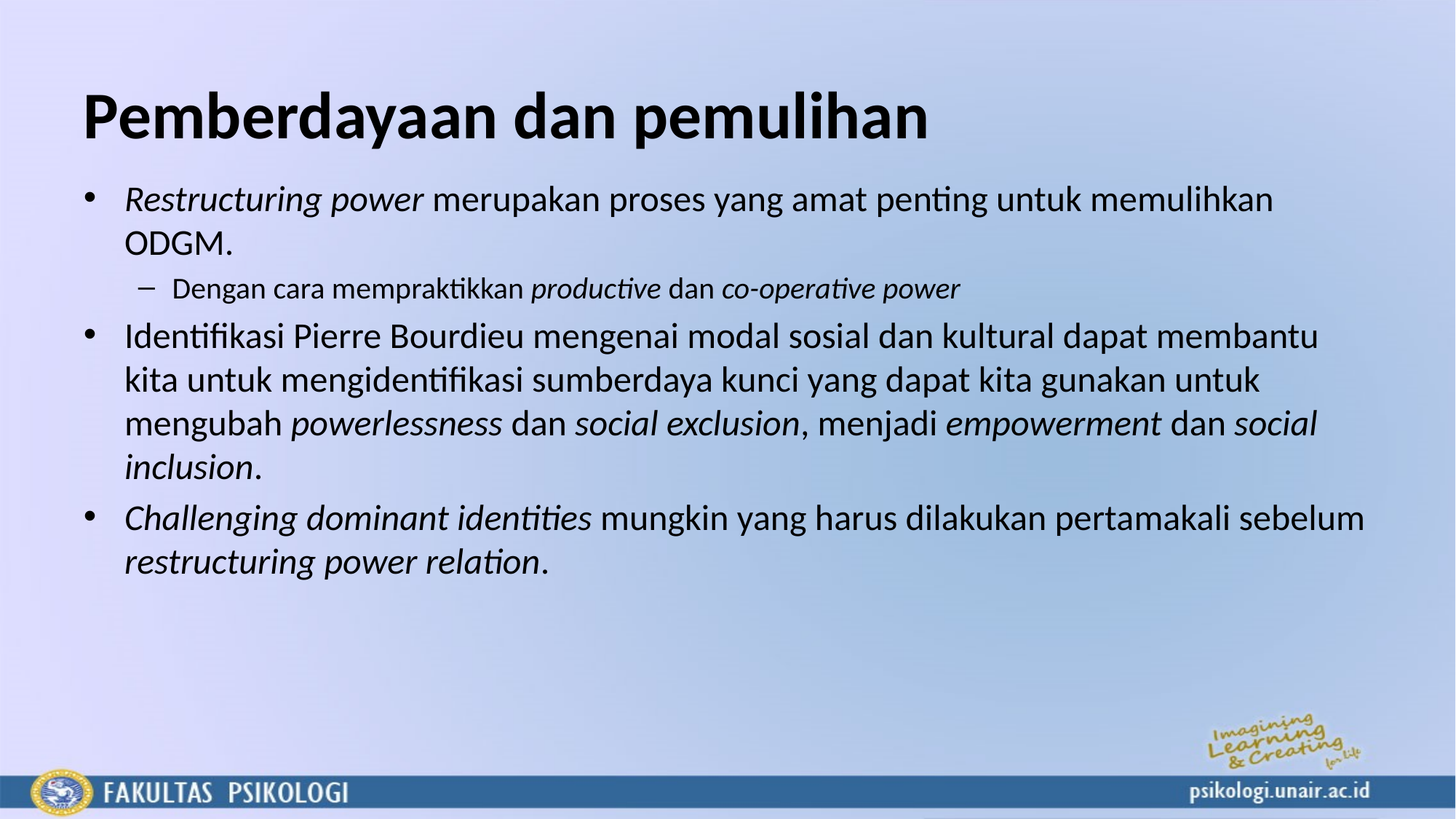

# Pemberdayaan dan pemulihan
Restructuring power merupakan proses yang amat penting untuk memulihkan ODGM.
Dengan cara mempraktikkan productive dan co-operative power
Identifikasi Pierre Bourdieu mengenai modal sosial dan kultural dapat membantu kita untuk mengidentifikasi sumberdaya kunci yang dapat kita gunakan untuk mengubah powerlessness dan social exclusion, menjadi empowerment dan social inclusion.
Challenging dominant identities mungkin yang harus dilakukan pertamakali sebelum restructuring power relation.